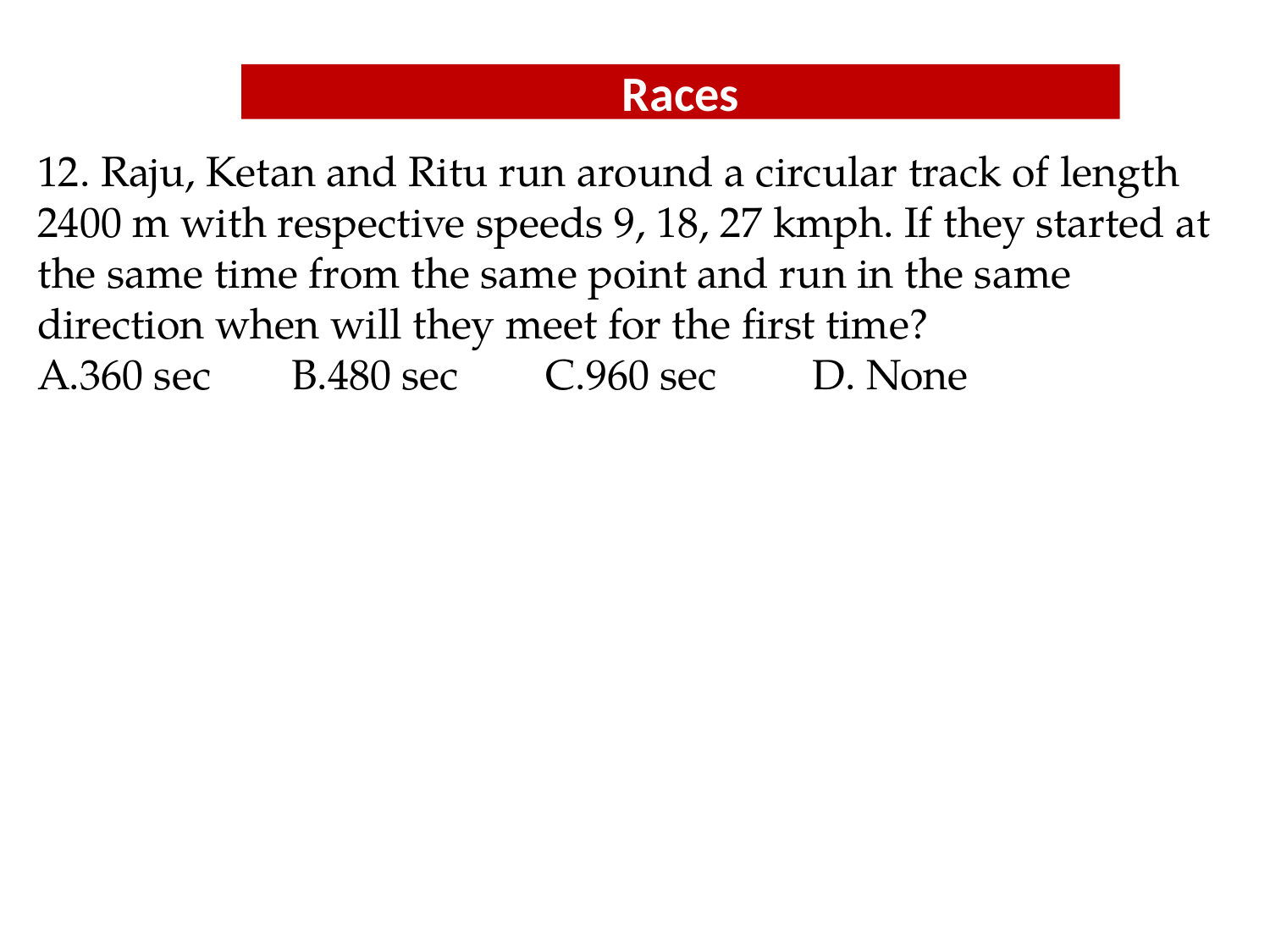

12. Raju, Ketan and Ritu run around a circular track of length 2400 m with respective speeds 9, 18, 27 kmph. If they started at the same time from the same point and run in the same direction when will they meet for the first time?
A.360 sec   	B.480 sec 	C.960 sec         D. None